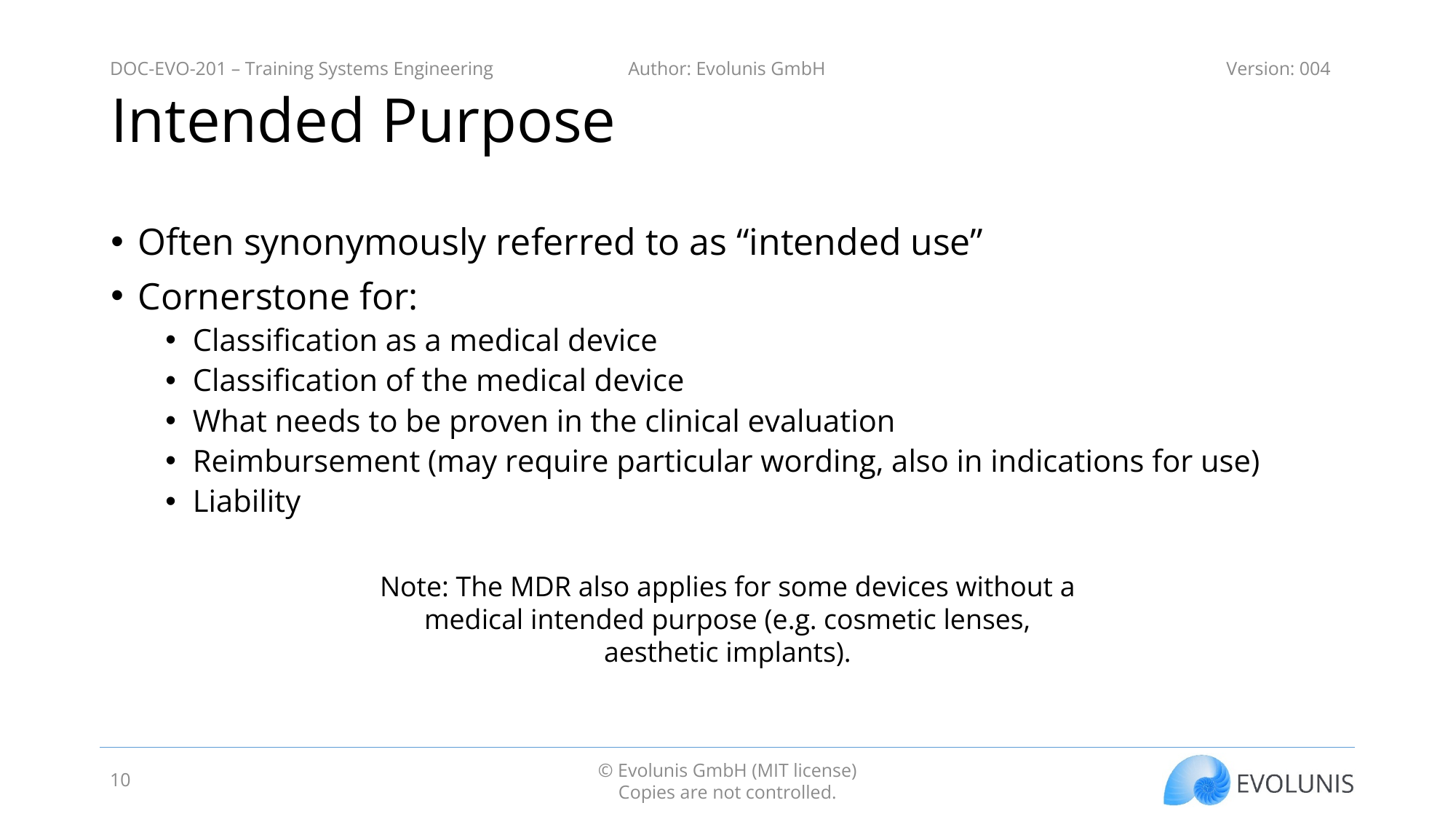

# Intended Purpose
Often synonymously referred to as “intended use”
Cornerstone for:
Classification as a medical device
Classification of the medical device
What needs to be proven in the clinical evaluation
Reimbursement (may require particular wording, also in indications for use)
Liability
Note: The MDR also applies for some devices without a medical intended purpose (e.g. cosmetic lenses, aesthetic implants).
10